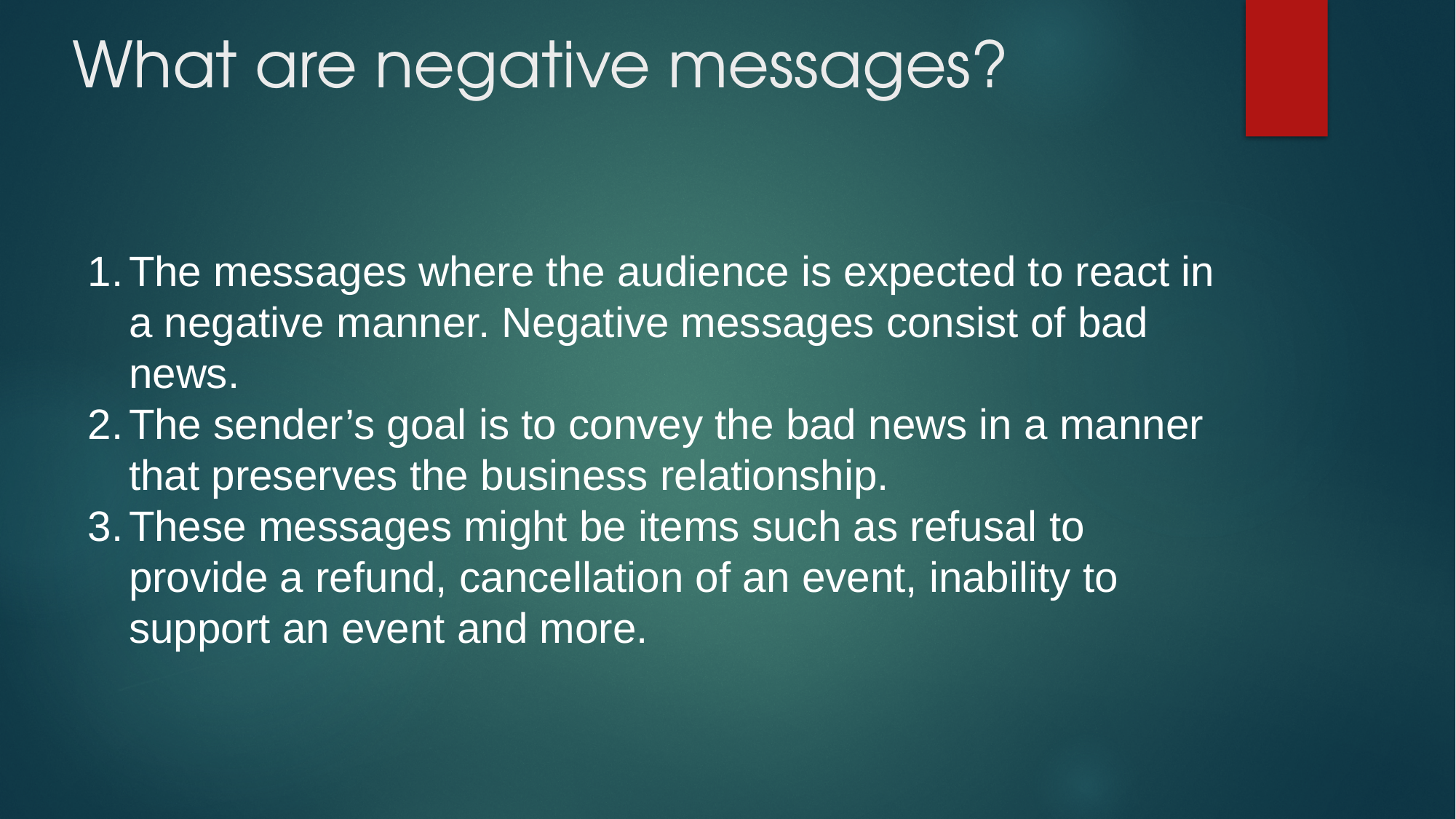

# What are negative messages?
The messages where the audience is expected to react in a negative manner. Negative messages consist of bad news.
The sender’s goal is to convey the bad news in a manner that preserves the business relationship.
These messages might be items such as refusal to provide a refund, cancellation of an event, inability to support an event and more.